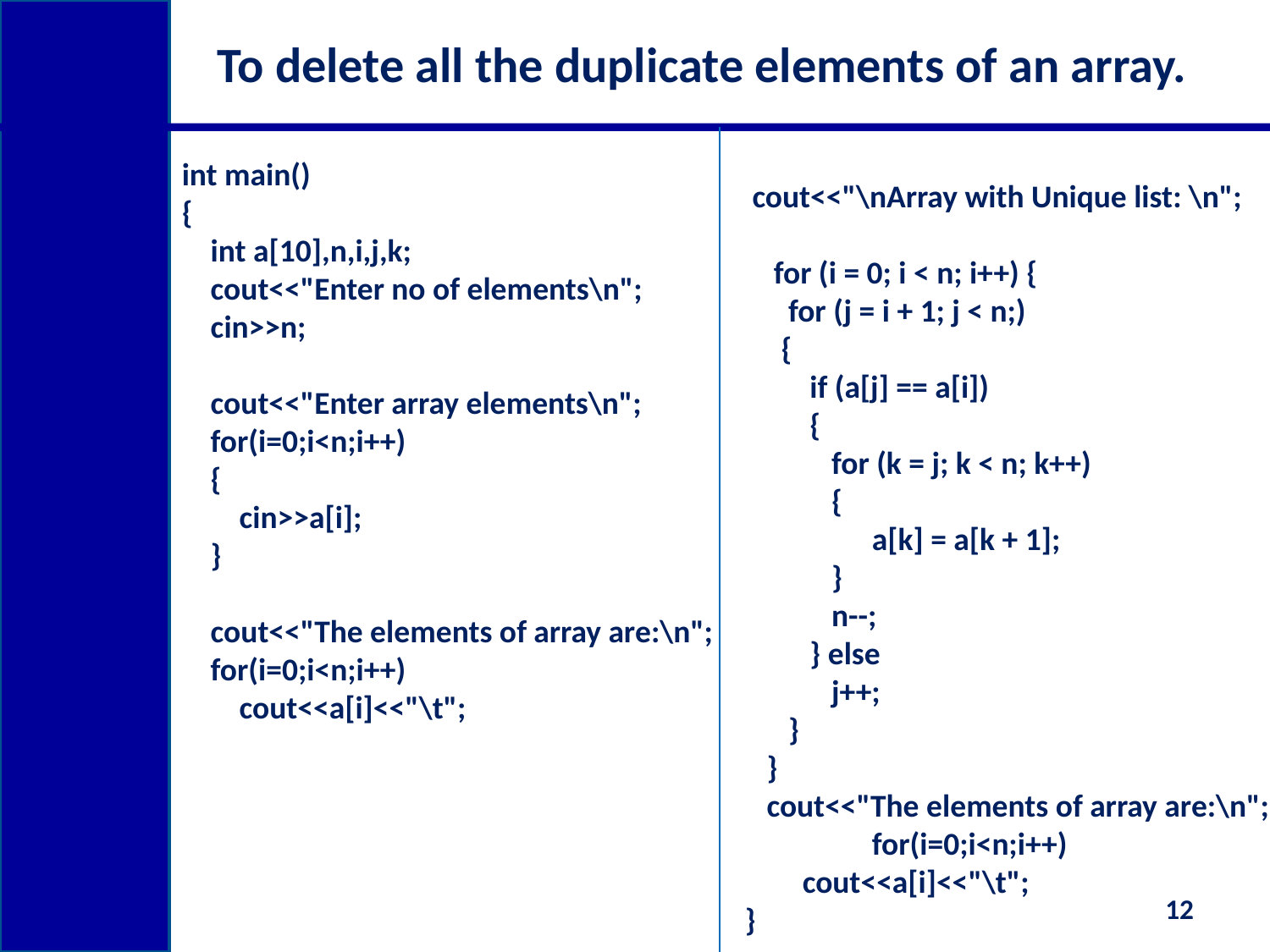

# To delete all the duplicate elements of an array.
int main()
{
    int a[10],n,i,j,k;
    cout<<"Enter no of elements\n";
    cin>>n;

    cout<<"Enter array elements\n";
    for(i=0;i<n;i++)
    {
        cin>>a[i];
    }

    cout<<"The elements of array are:\n";
    for(i=0;i<n;i++)
        cout<<a[i]<<"\t";

 cout<<"\nArray with Unique list: \n";

    for (i = 0; i < n; i++) {
      for (j = i + 1; j < n;)
     {
         if (a[j] == a[i])
         {
            for (k = j; k < n; k++)
            {
               	a[k] = a[k + 1];
            }
            n--;
         } else
            j++;
      }
   }
   cout<<"The elements of array are:\n";
   	for(i=0;i<n;i++)
        cout<<a[i]<<"\t";
}

12